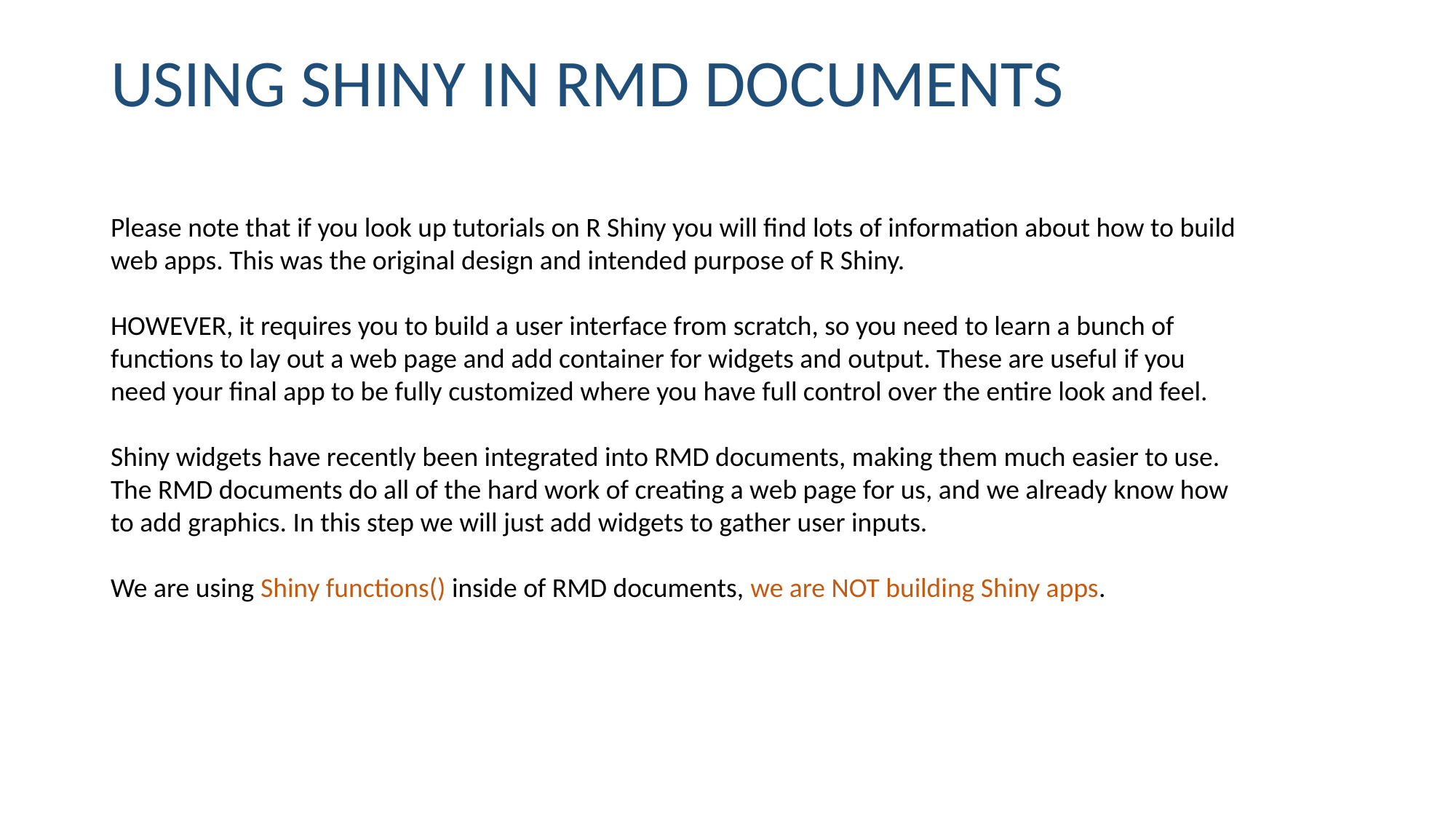

Using Shiny in RMD DOCUMENTS

Please note that if you look up tutorials on R Shiny you will find lots of information about how to build web apps. This was the original design and intended purpose of R Shiny.

HOWEVER, it requires you to build a user interface from scratch, so you need to learn a bunch of functions to lay out a web page and add container for widgets and output. These are useful if you need your final app to be fully customized where you have full control over the entire look and feel.

Shiny widgets have recently been integrated into RMD documents, making them much easier to use. The RMD documents do all of the hard work of creating a web page for us, and we already know how to add graphics. In this step we will just add widgets to gather user inputs.

We are using Shiny functions() inside of RMD documents, we are NOT building Shiny apps.